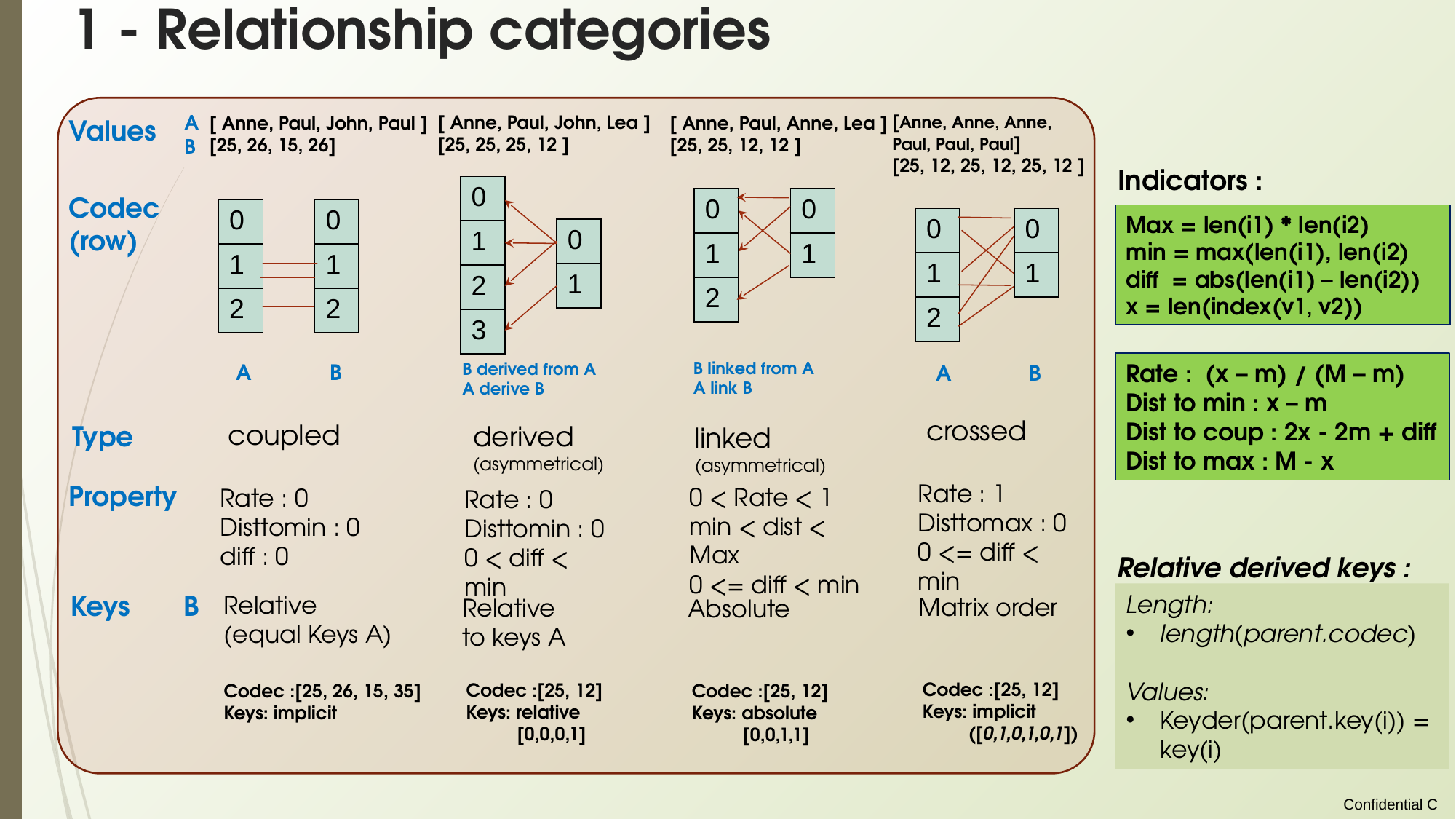

# 1 - Relationship categories

[Anne, Anne, Anne,
Paul, Paul, Paul]
[25, 12, 25, 12, 25, 12 ]
A
B
[ Anne, Paul, John, Lea ]
[25, 25, 25, 12 ]
[ Anne, Paul, John, Paul ]
[25, 26, 15, 26]
[ Anne, Paul, Anne, Lea ]
[25, 25, 12, 12 ]
Values
Indicators :
| 0 |
| --- |
| 1 |
| 2 |
| 3 |
Codec
(row)
| 0 |
| --- |
| 1 |
| 2 |
| 0 |
| --- |
| 1 |
| 0 |
| --- |
| 1 |
| 2 |
| 0 |
| --- |
| 1 |
| 2 |
Max = len(i1) * len(i2)
min = max(len(i1), len(i2)
diff  = abs(len(i1) – len(i2))
x = len(index(v1, v2))
| 0 |
| --- |
| 1 |
| 2 |
| 0 |
| --- |
| 1 |
| 0 |
| --- |
| 1 |
B linked from A
A link B
B derived from A
A derive B
Rate :  (x – m) / (M – m)
Dist to min : x – m
Dist to coup : 2x - 2m + diff
Dist to max : M - x
A             B
A             B
crossed
coupled
Type
derived
(asymmetrical)
linked
(asymmetrical)
Rate : 1
Disttomax : 0
0 <= diff < min
Property
0 < Rate < 1
min < dist < Max
0 <= diff < min
Rate : 0
Disttomin : 0
diff : 0
Rate : 0
Disttomin : 0
0 < diff < min
Relative derived keys :
Length:
length(parent.codec)

Values:
Keyder(parent.key(i)) = key(i)
Keys       B
Relative
(equal Keys A)
Matrix order
Relative
to keys A
Absolute
Codec :[25, 12]
Keys: implicit
         ([0,1,0,1,0,1])
Codec :[25, 12]
Keys: relative
          [0,0,0,1]
Codec :[25, 26, 15, 35]
Keys: implicit
Codec :[25, 12]
Keys: absolute
          [0,0,1,1]